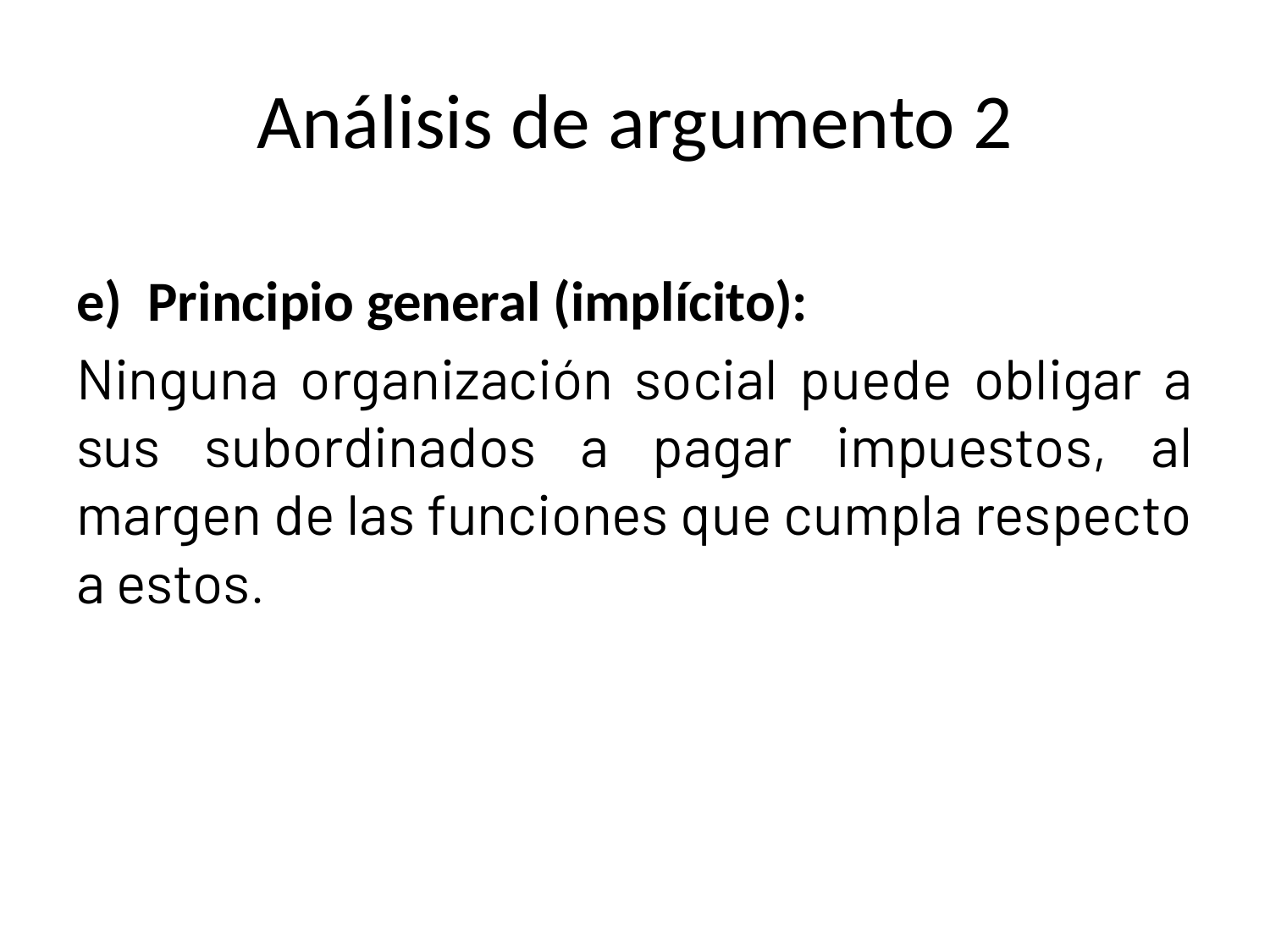

# Análisis de argumento 2
Principio general (implícito):
Ninguna organización social puede obligar a sus subordinados a pagar impuestos, al margen de las funciones que cumpla respecto a estos.